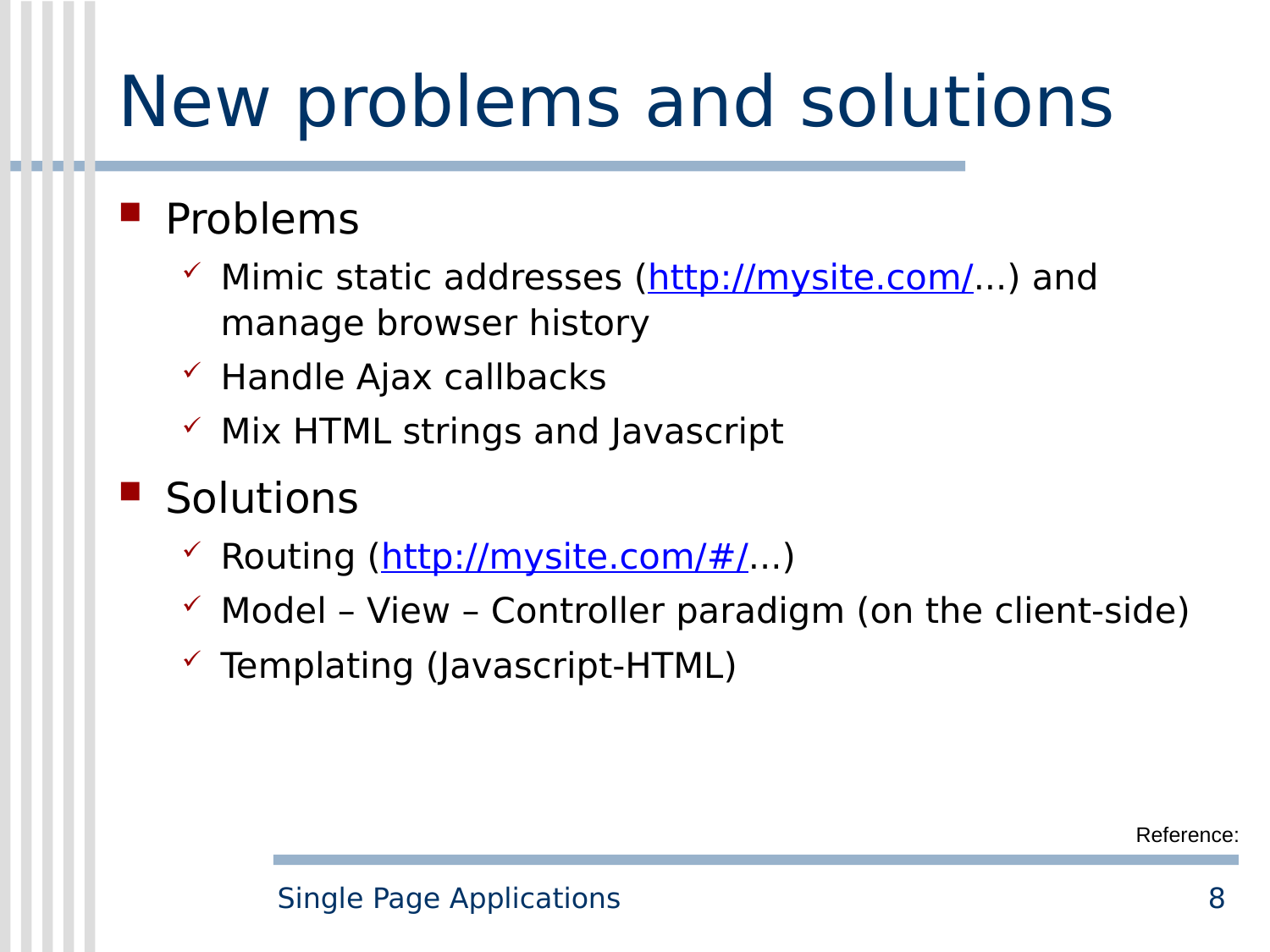

# New problems and solutions
Problems
Mimic static addresses (http://mysite.com/...) and manage browser history
Handle Ajax callbacks
Mix HTML strings and Javascript
Solutions
Routing (http://mysite.com/#/...)
Model – View – Controller paradigm (on the client-side)
Templating (Javascript-HTML)

Reference:
Single Page Applications
8